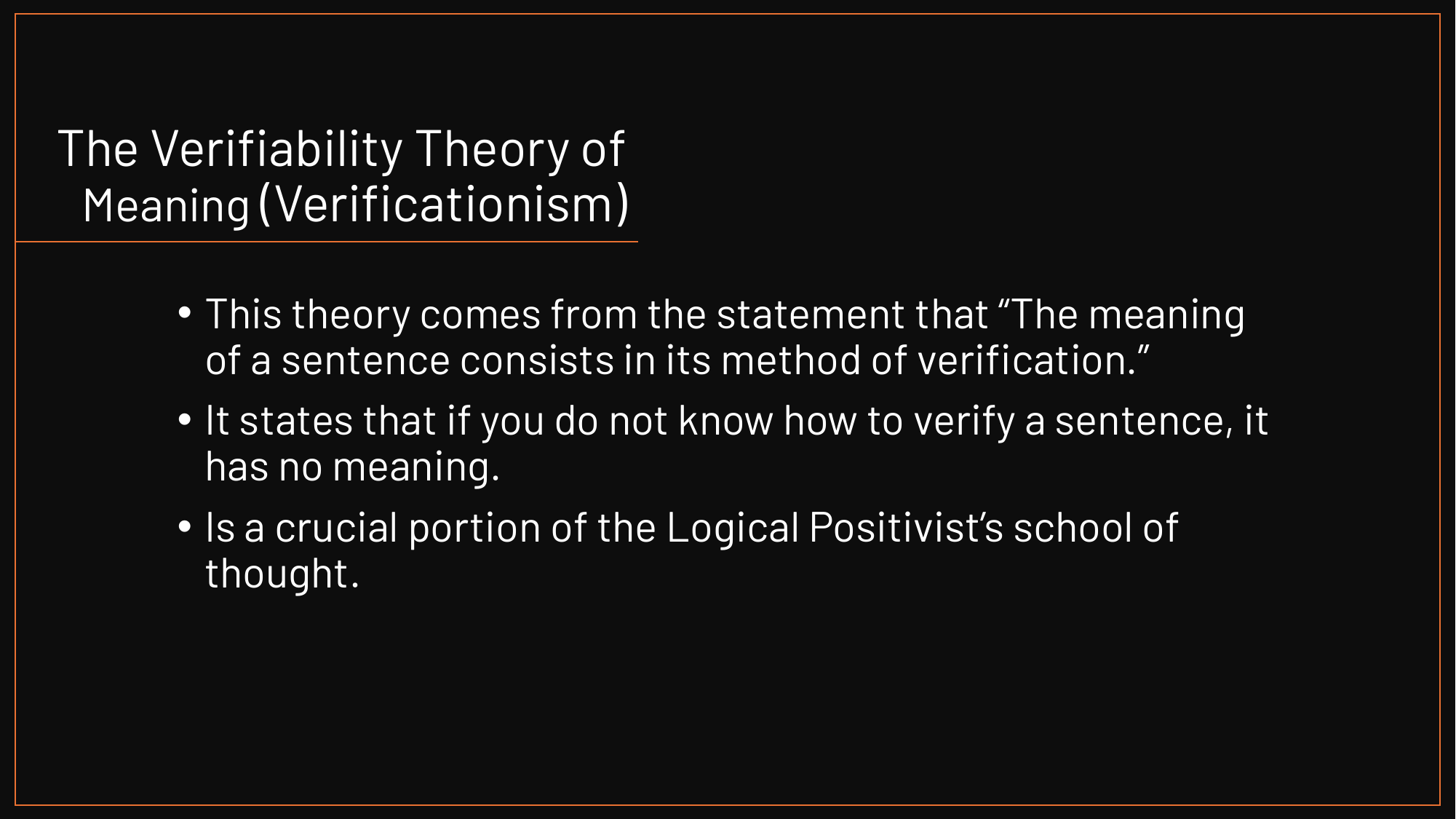

# The Verifiability Theory of Meaning (Verificationism)
This theory comes from the statement that “The meaning of a sentence consists in its method of verification.”
It states that if you do not know how to verify a sentence, it has no meaning.
Is a crucial portion of the Logical Positivist’s school of thought.